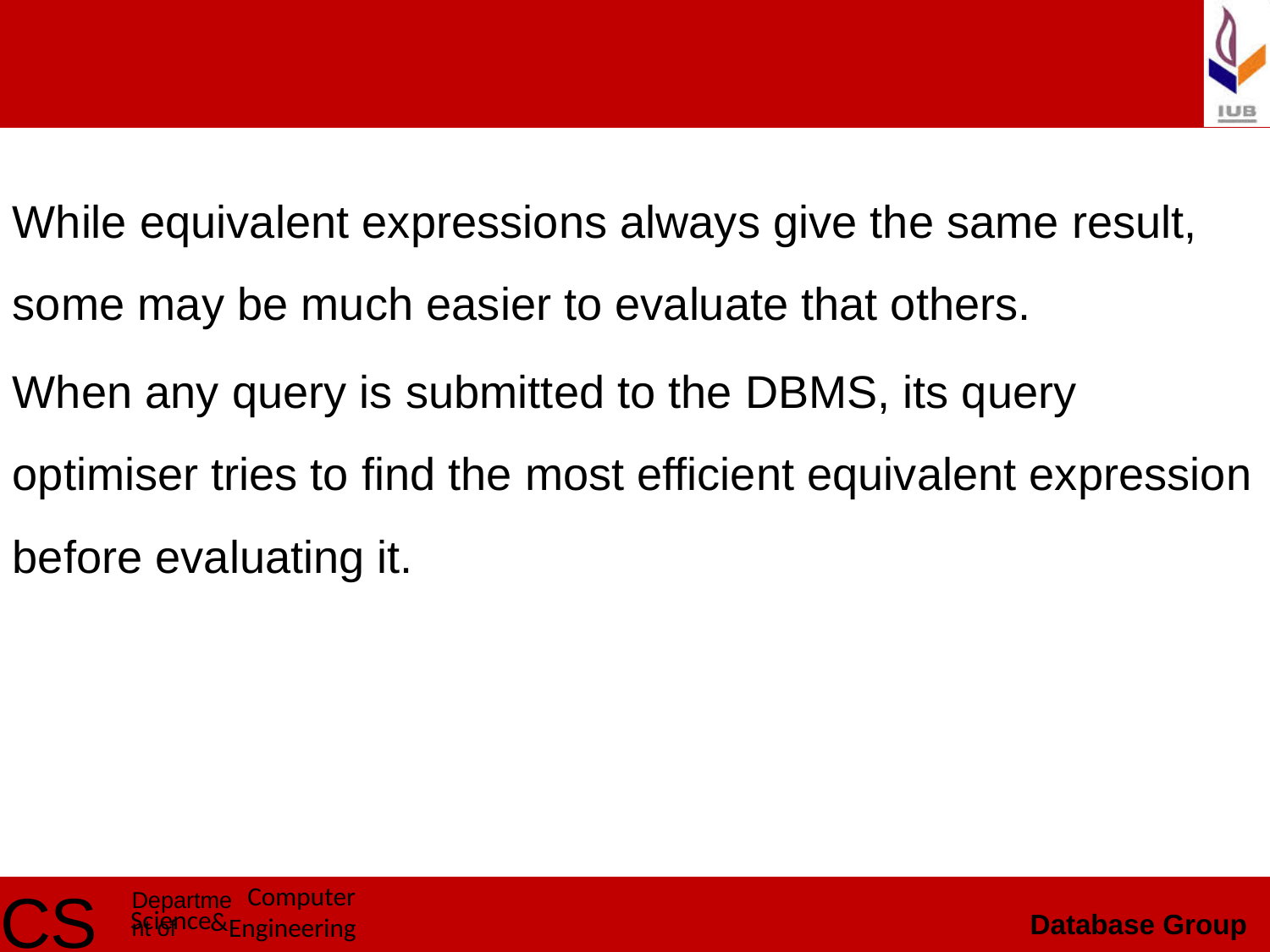

#
While equivalent expressions always give the same result, some may be much easier to evaluate that others.
When any query is submitted to the DBMS, its query optimiser tries to find the most efficient equivalent expression before evaluating it.